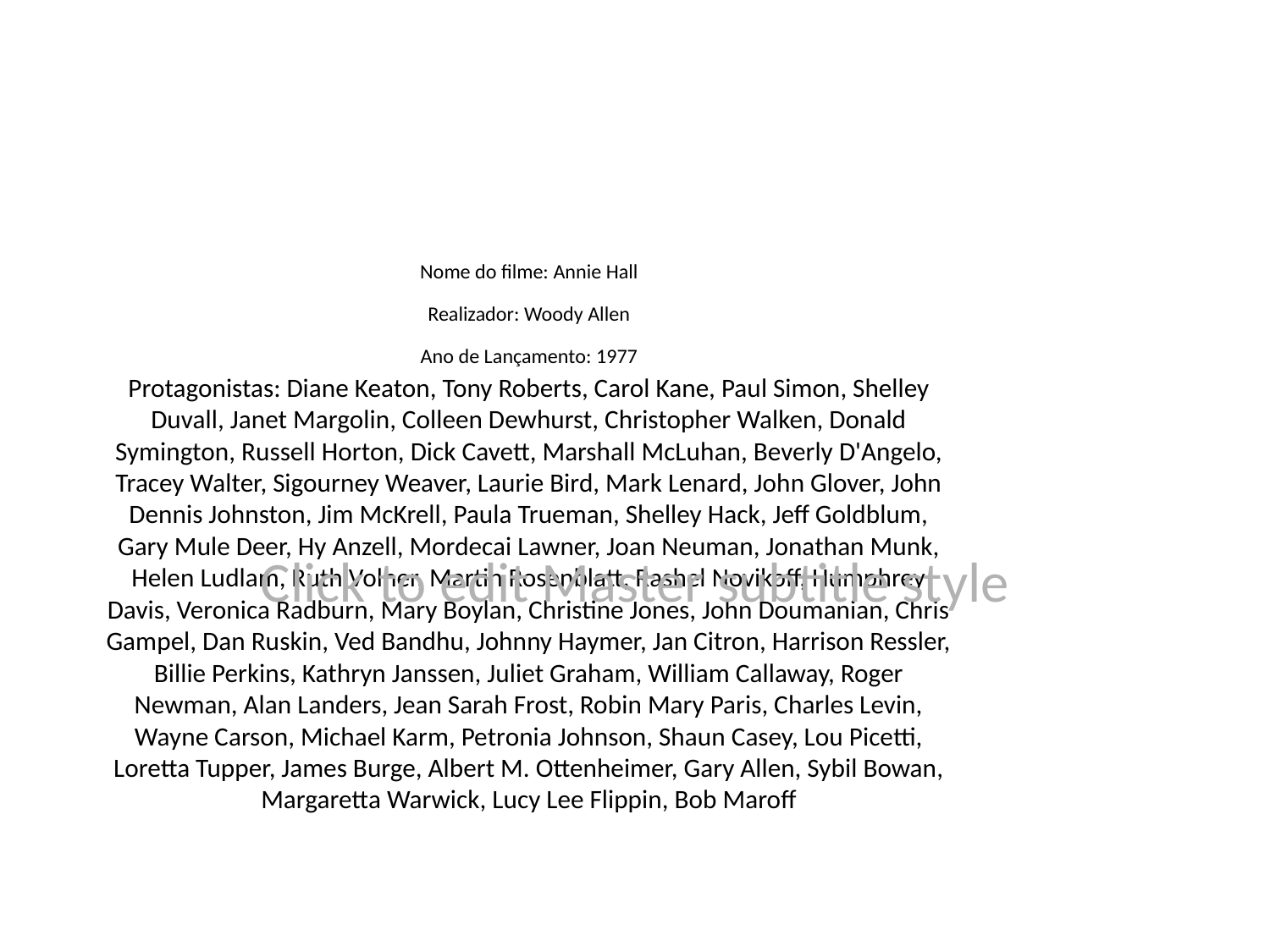

# Nome do filme: Annie Hall
Realizador: Woody Allen
Ano de Lançamento: 1977
Protagonistas: Diane Keaton, Tony Roberts, Carol Kane, Paul Simon, Shelley Duvall, Janet Margolin, Colleen Dewhurst, Christopher Walken, Donald Symington, Russell Horton, Dick Cavett, Marshall McLuhan, Beverly D'Angelo, Tracey Walter, Sigourney Weaver, Laurie Bird, Mark Lenard, John Glover, John Dennis Johnston, Jim McKrell, Paula Trueman, Shelley Hack, Jeff Goldblum, Gary Mule Deer, Hy Anzell, Mordecai Lawner, Joan Neuman, Jonathan Munk, Helen Ludlam, Ruth Volner, Martin Rosenblatt, Rashel Novikoff, Humphrey Davis, Veronica Radburn, Mary Boylan, Christine Jones, John Doumanian, Chris Gampel, Dan Ruskin, Ved Bandhu, Johnny Haymer, Jan Citron, Harrison Ressler, Billie Perkins, Kathryn Janssen, Juliet Graham, William Callaway, Roger Newman, Alan Landers, Jean Sarah Frost, Robin Mary Paris, Charles Levin, Wayne Carson, Michael Karm, Petronia Johnson, Shaun Casey, Lou Picetti, Loretta Tupper, James Burge, Albert M. Ottenheimer, Gary Allen, Sybil Bowan, Margaretta Warwick, Lucy Lee Flippin, Bob Maroff
Click to edit Master subtitle style